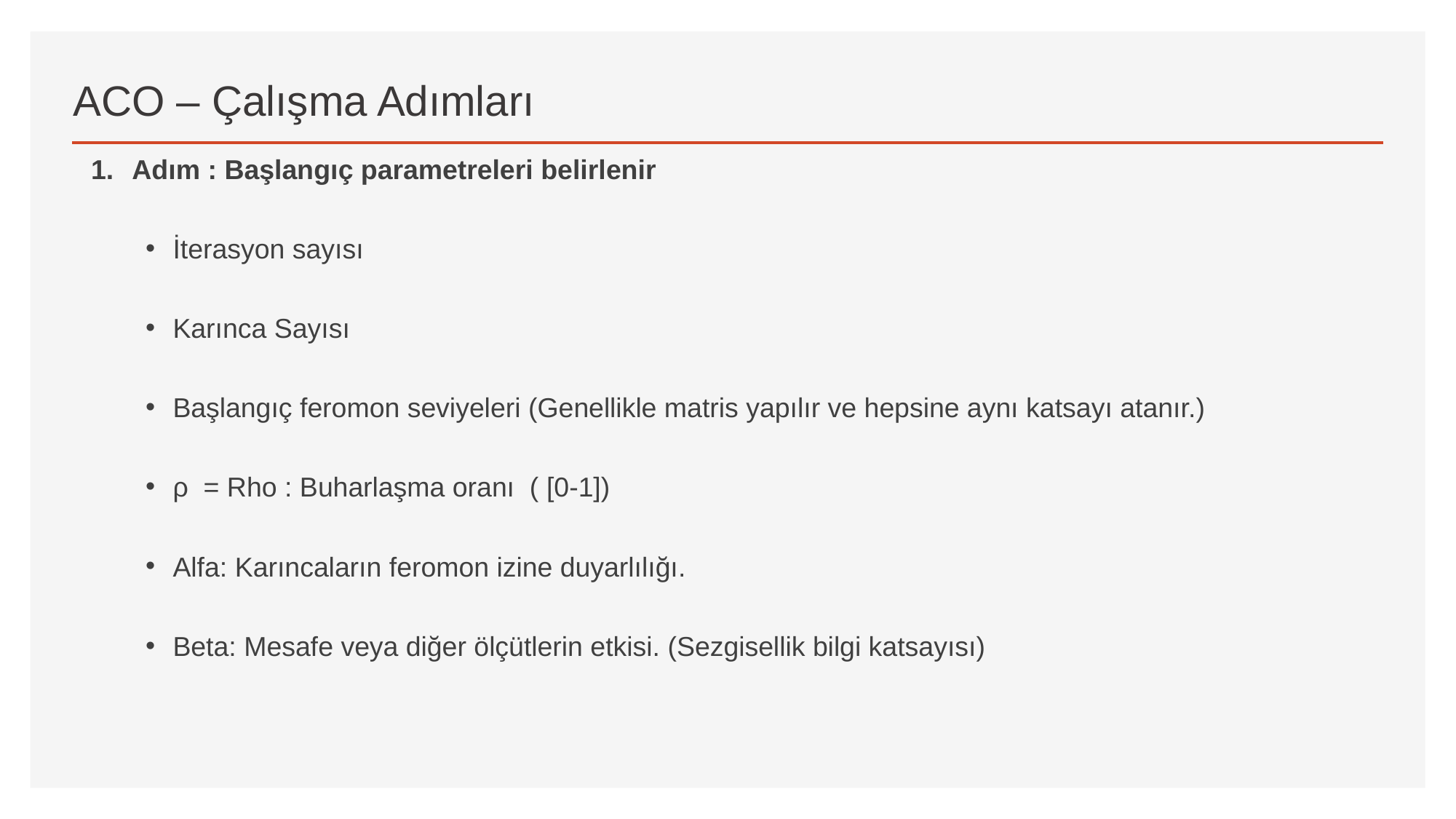

# ACO – Çalışma Adımları
Adım : Başlangıç parametreleri belirlenir
İterasyon sayısı
Karınca Sayısı
Başlangıç feromon seviyeleri (Genellikle matris yapılır ve hepsine aynı katsayı atanır.)
ρ  = Rho : Buharlaşma oranı  ( [0-1])
Alfa: Karıncaların feromon izine duyarlılığı.
Beta: Mesafe veya diğer ölçütlerin etkisi. (Sezgisellik bilgi katsayısı)